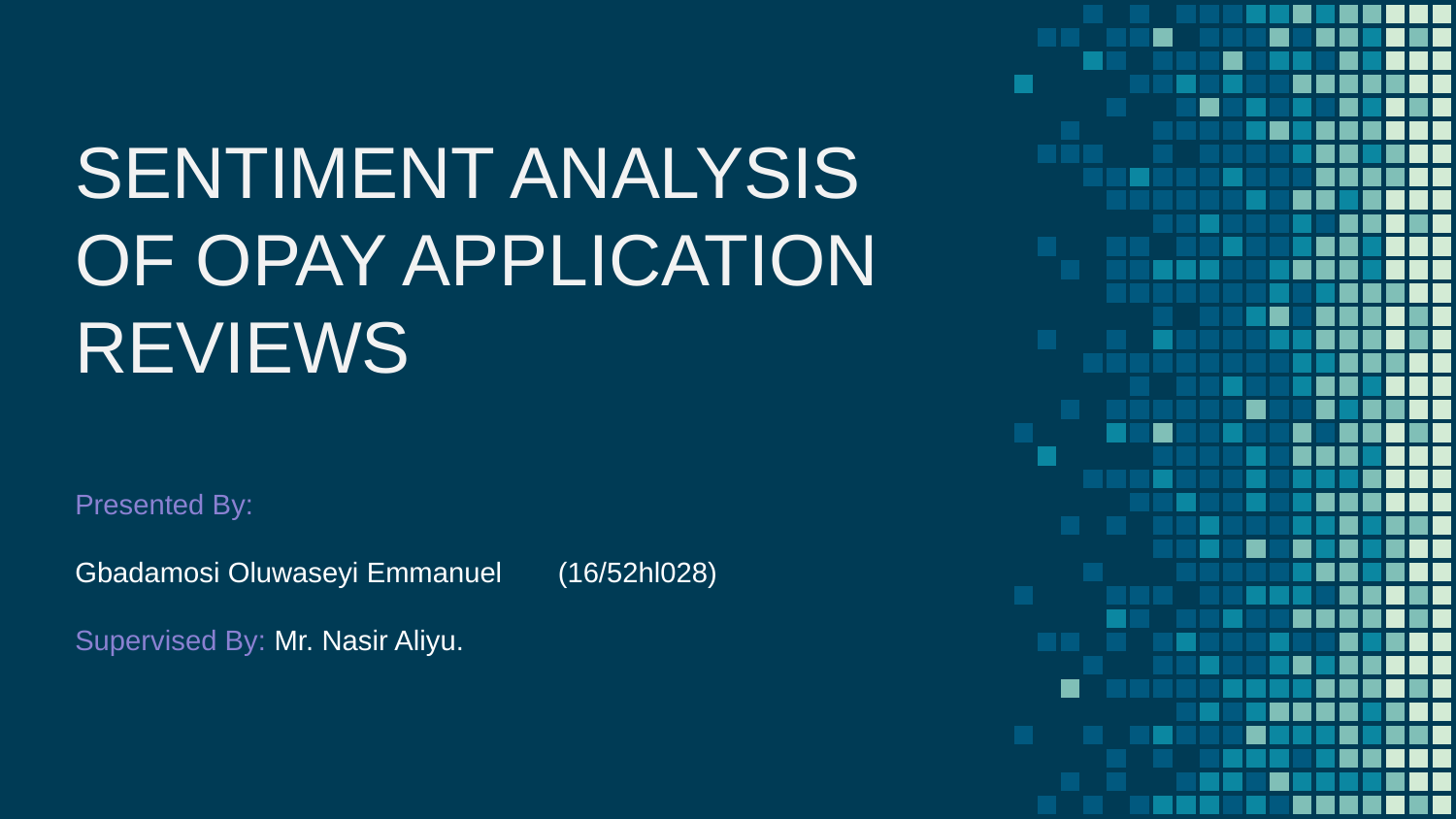

# SENTIMENT ANALYSIS OF OPAY APPLICATION REVIEWS

Presented By:
Gbadamosi Oluwaseyi Emmanuel       (16/52hl028)
Supervised By: Mr. Nasir Aliyu.